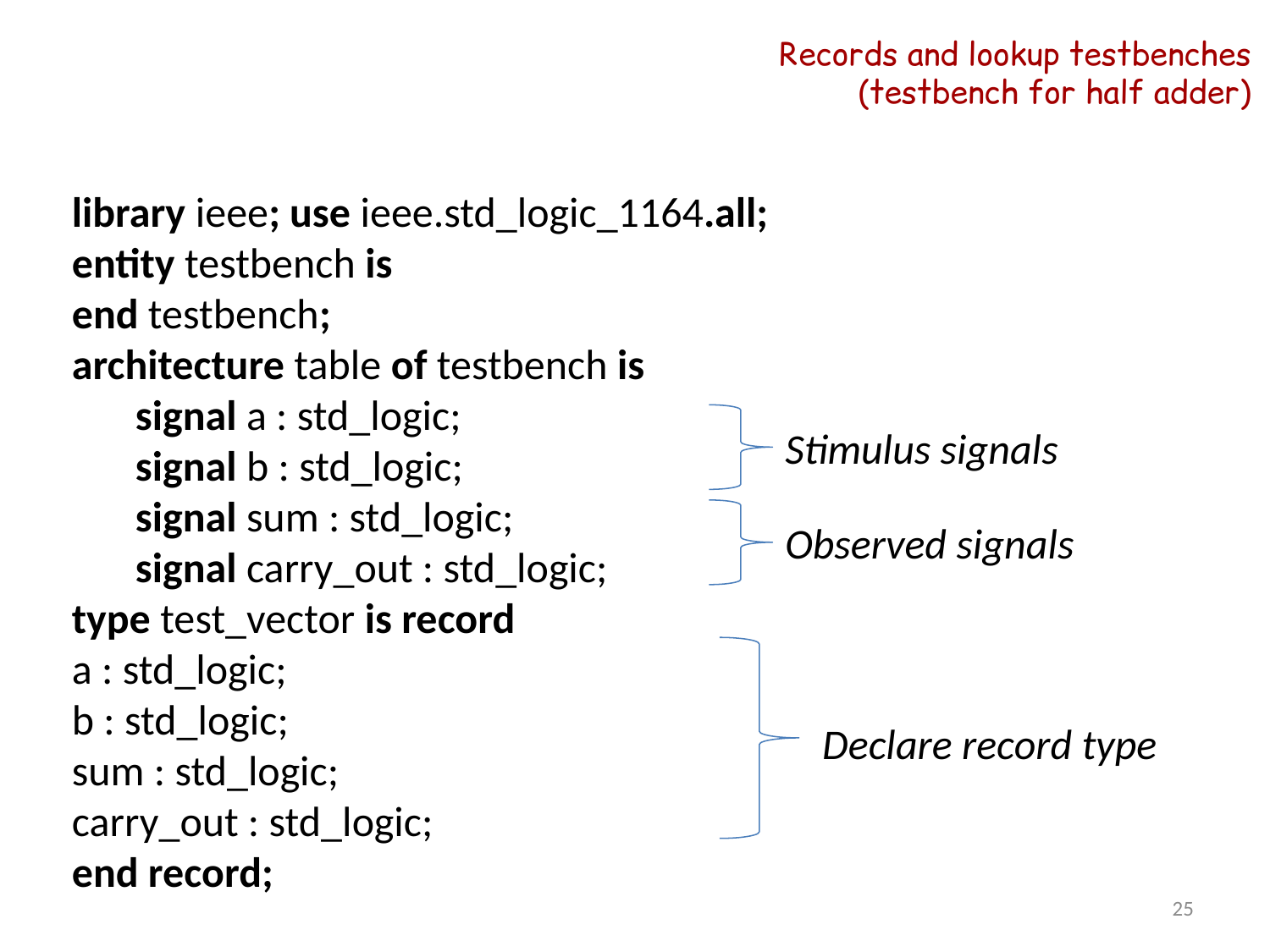

# Records and lookup testbenches (testbench for half adder)
library ieee; use ieee.std_logic_1164.all;
entity testbench is
end testbench;
architecture table of testbench is
signal a : std_logic;
signal b : std_logic;
signal sum : std_logic;
signal carry_out : std_logic;
type test_vector is record
a : std_logic;
b : std_logic;
sum : std_logic;
carry_out : std_logic;
end record;

Stimulus signals

Observed signals

Declare record type
25